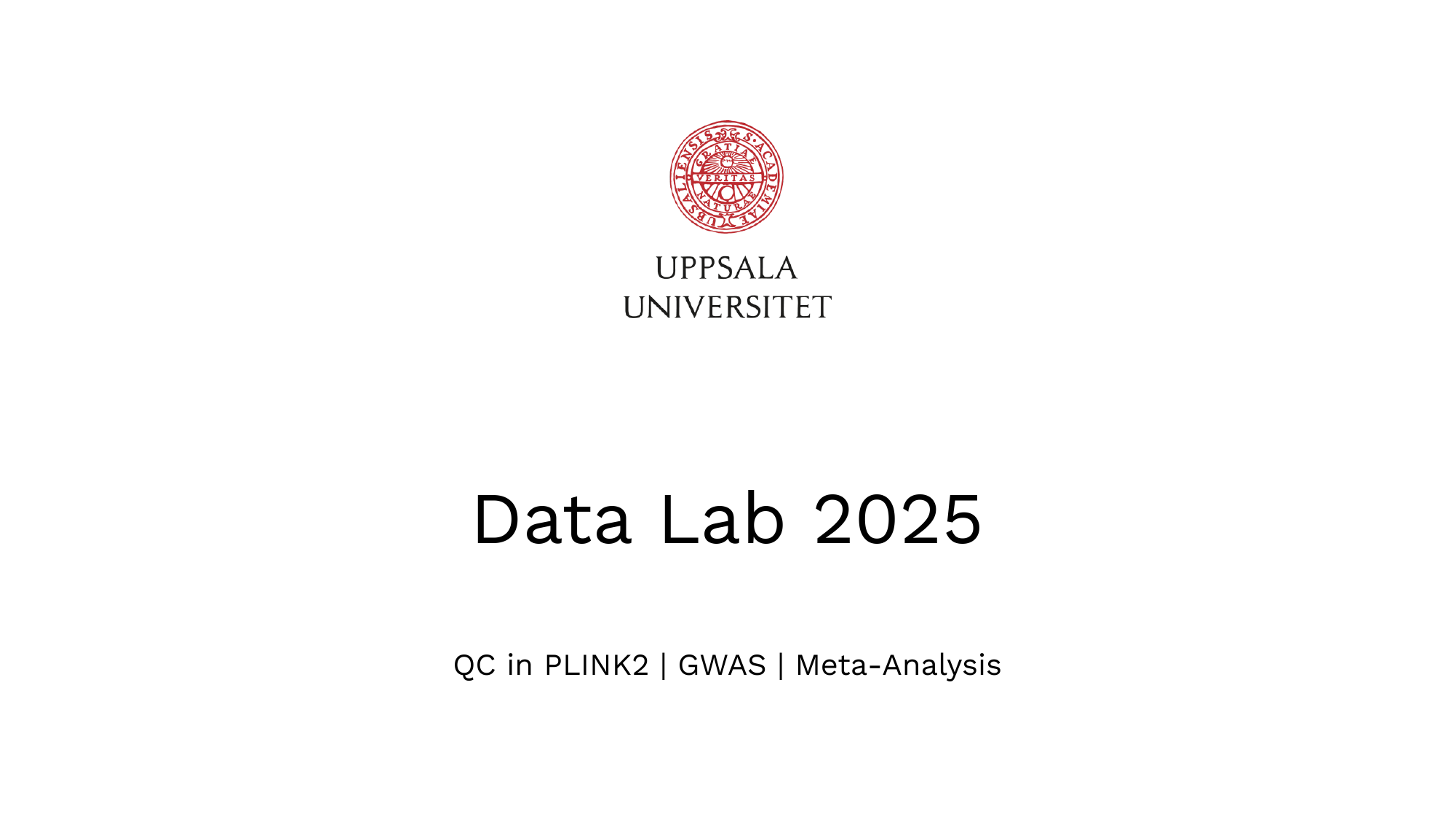

# Data Lab 2025
QC in PLINK2 | GWAS | Meta-Analysis